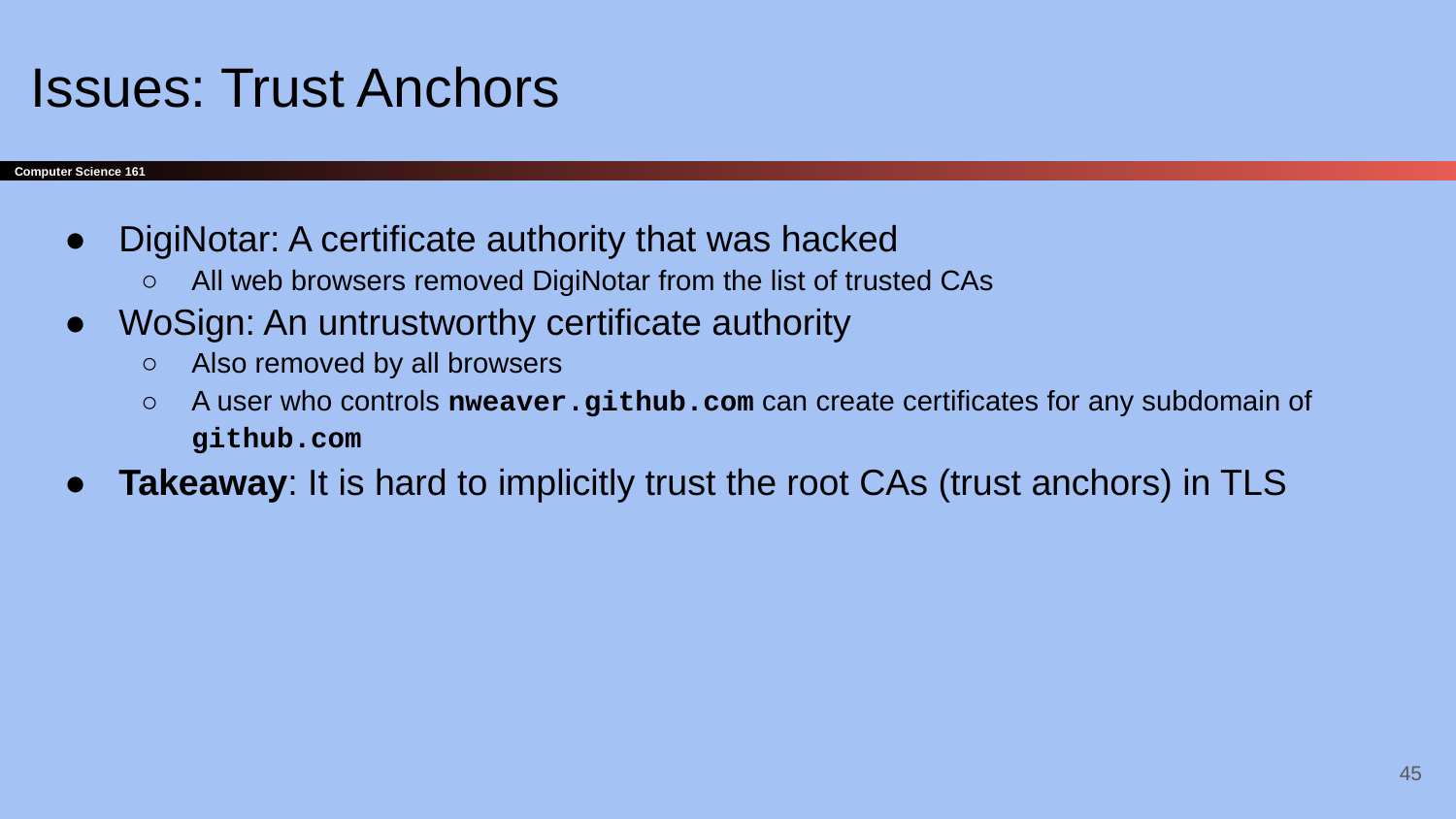

# Issues: Trust Anchors
DigiNotar: A certificate authority that was hacked
All web browsers removed DigiNotar from the list of trusted CAs
WoSign: An untrustworthy certificate authority
Also removed by all browsers
A user who controls nweaver.github.com can create certificates for any subdomain of github.com
Takeaway: It is hard to implicitly trust the root CAs (trust anchors) in TLS
45